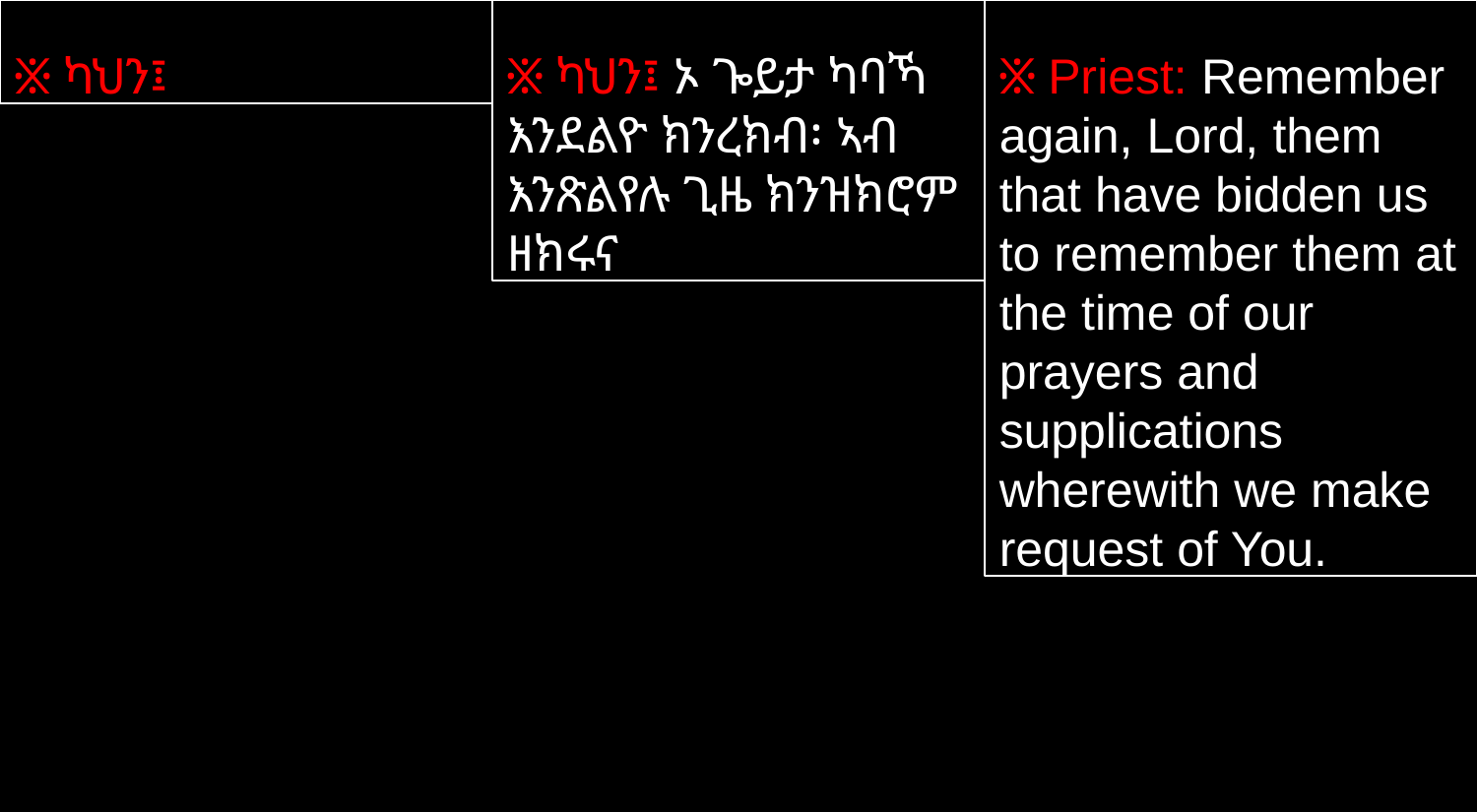

፠ ካህን፤

፠ ካህን፤ ኦ ጐይታ ካባኻ እንደልዮ ክንረክብ፡ ኣብ እንጽልየሉ ጊዜ ክንዝክሮም ዘክሩና

፠ Priest: Remember again, Lord, them that have bidden us to remember them at the time of our prayers and supplications wherewith we make request of You.